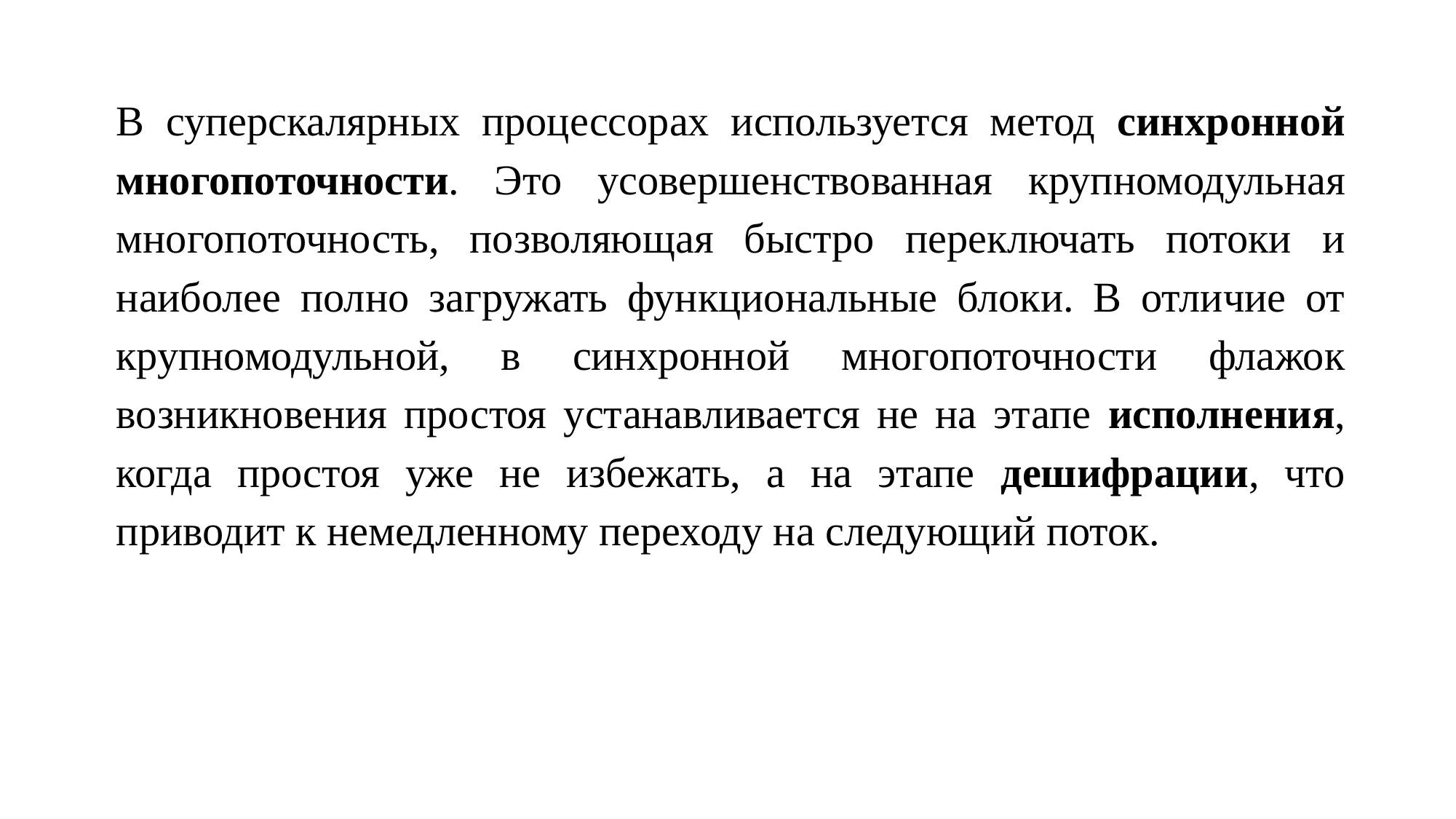

В суперскалярных процессорах используется метод синхронной многопоточности. Это усовершенствованная крупномодульная многопоточность, позволяющая быстро переключать потоки и наиболее полно загружать функциональные блоки. В отличие от крупномодульной, в синхронной многопоточности флажок возникновения простоя устанавливается не на этапе исполнения, когда простоя уже не избежать, а на этапе дешифрации, что приводит к немедленному переходу на следующий поток.